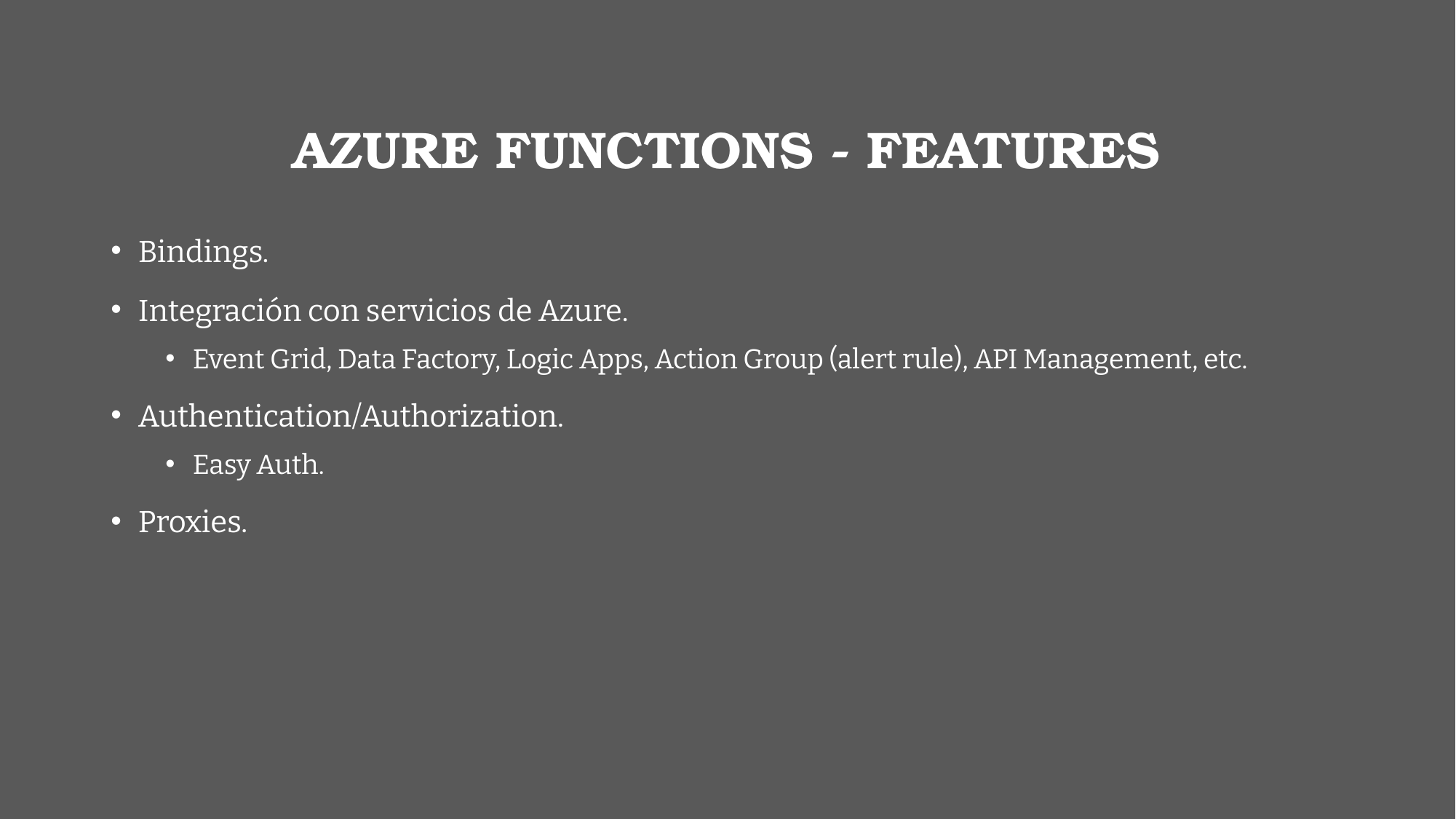

# Azure Functions - Features
Bindings.
Integración con servicios de Azure.
Event Grid, Data Factory, Logic Apps, Action Group (alert rule), API Management, etc.
Authentication/Authorization.
Easy Auth.
Proxies.